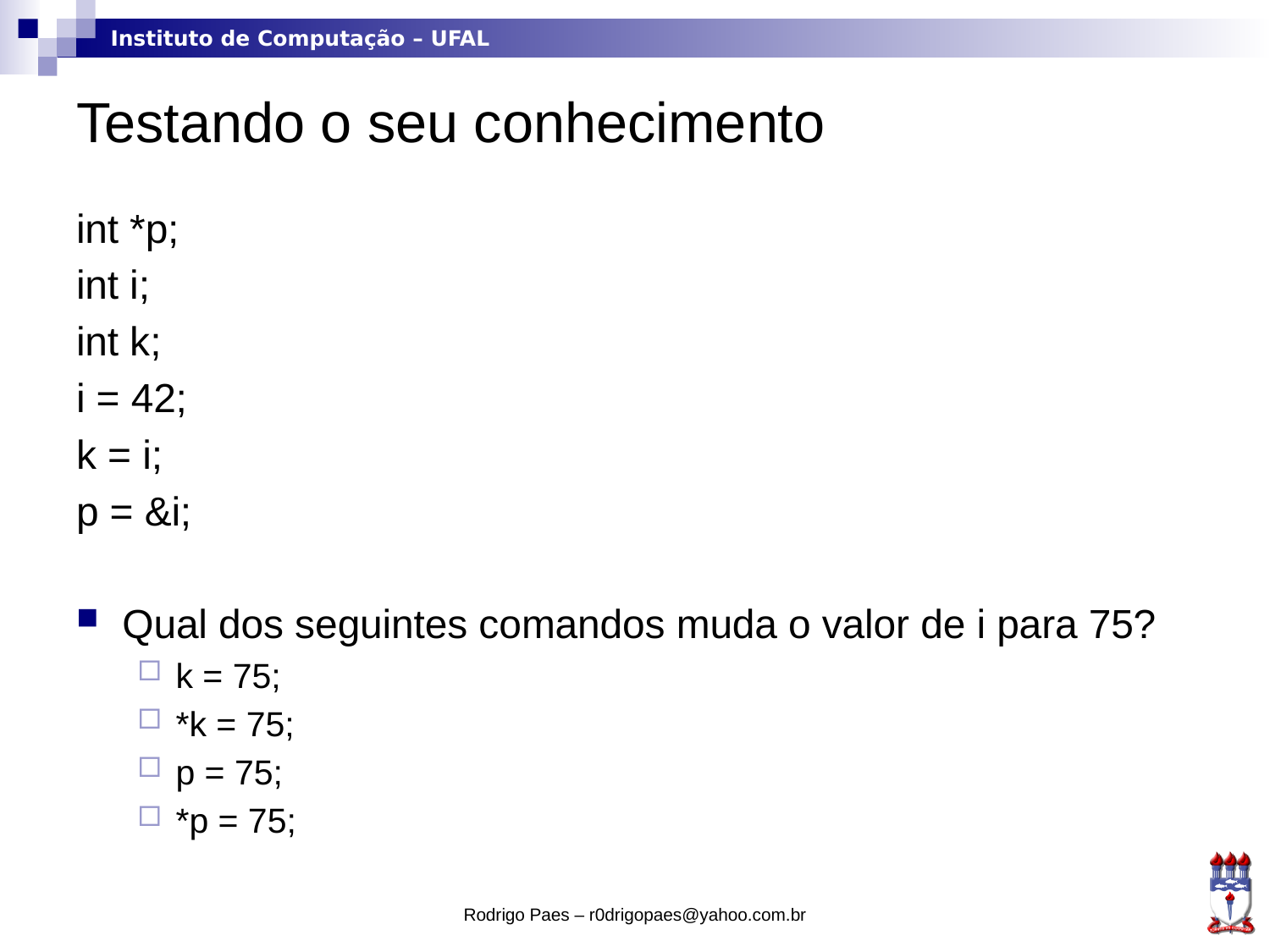

# Testando o seu conhecimento
int *p;
int i;
int k;
i = 42;
k = i;
p = &i;

Qual dos seguintes comandos muda o valor de i para 75?
k = 75;
*k = 75;
p = 75;
*p = 75;

Rodrigo Paes – r0drigopaes@yahoo.com.br